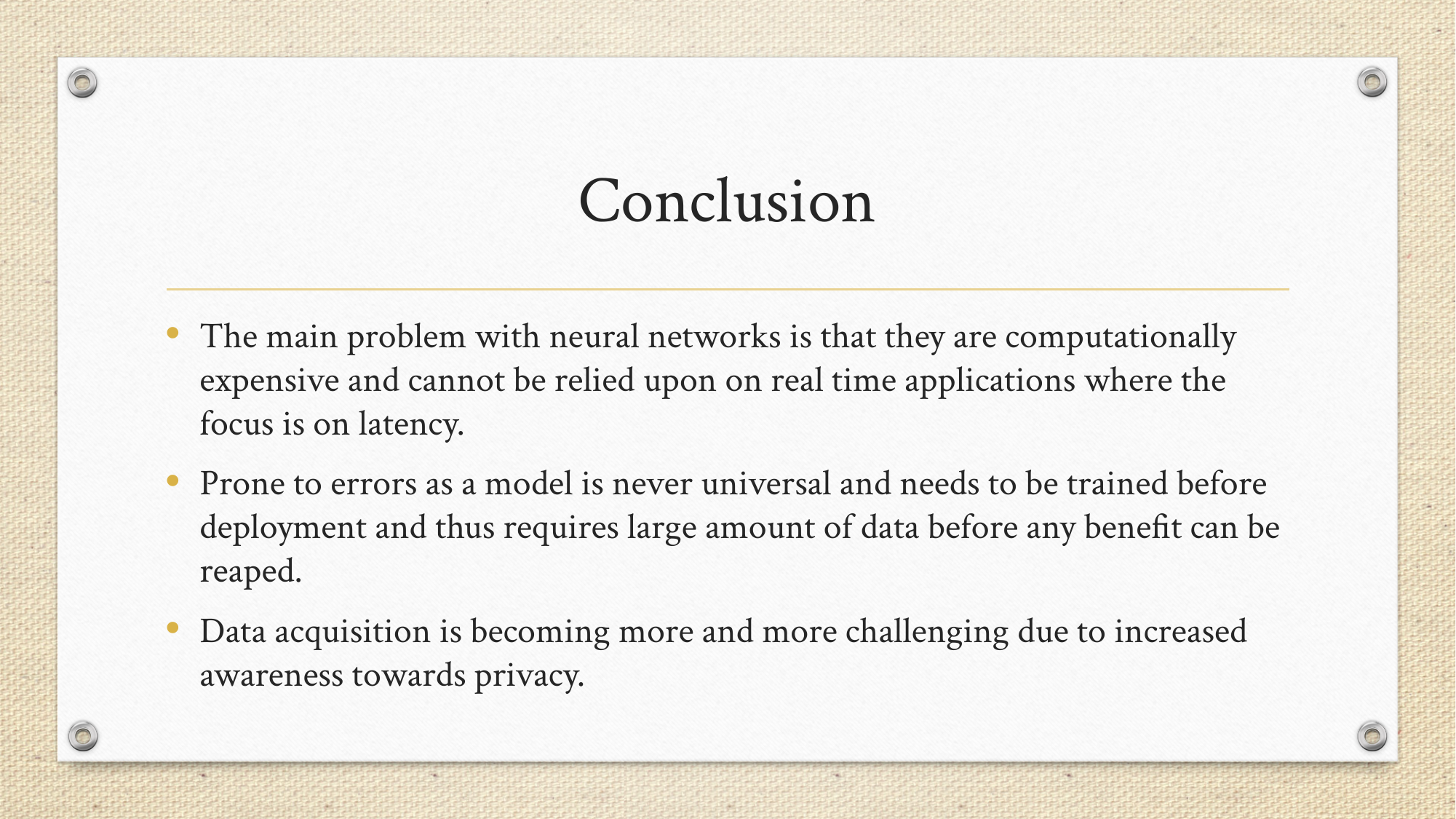

# Conclusion
The main problem with neural networks is that they are computationally expensive and cannot be relied upon on real time applications where the focus is on latency.
Prone to errors as a model is never universal and needs to be trained before deployment and thus requires large amount of data before any benefit can be reaped.
Data acquisition is becoming more and more challenging due to increased awareness towards privacy.